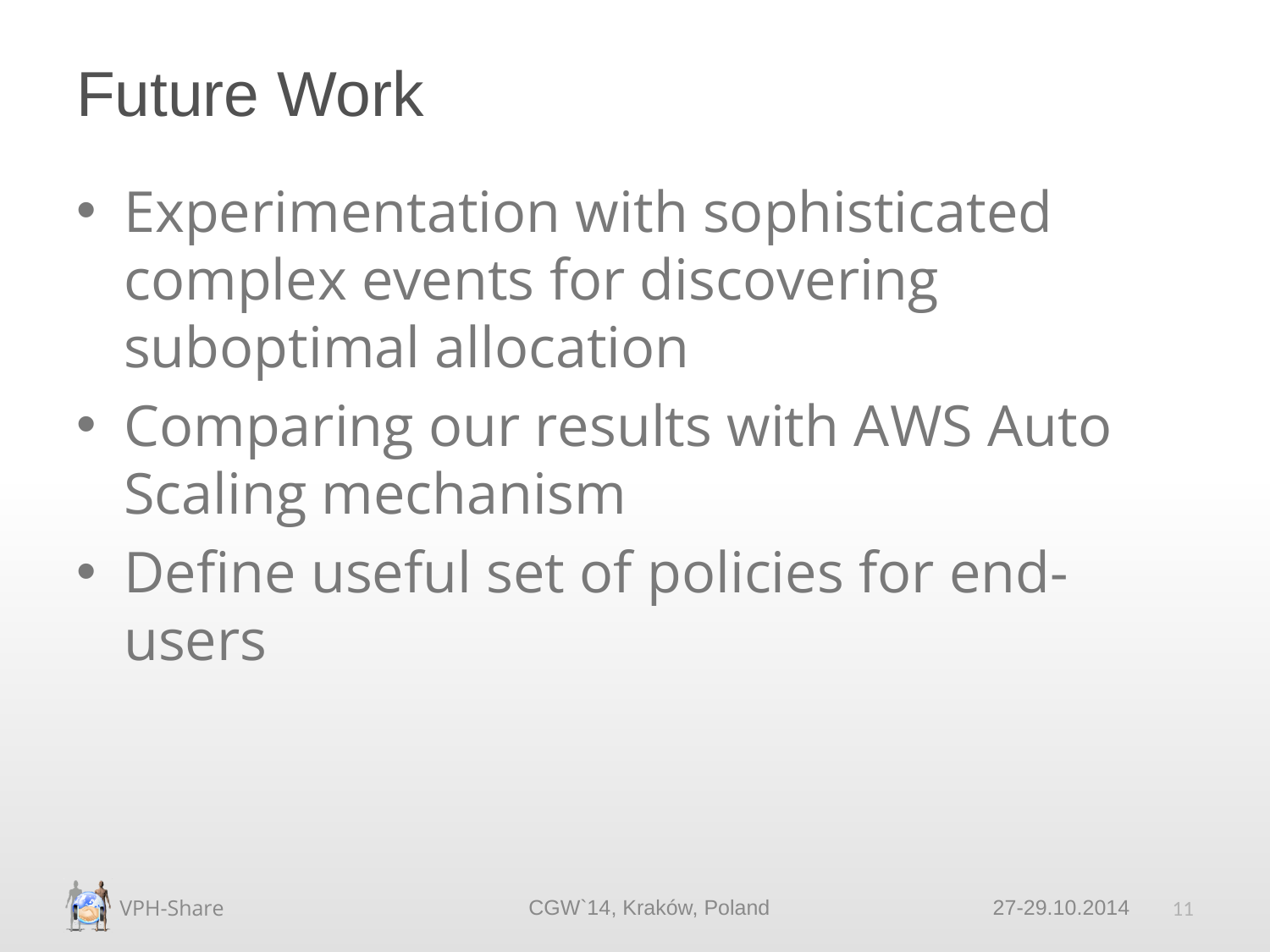

# Future Work
Experimentation with sophisticated complex events for discovering suboptimal allocation
Comparing our results with AWS Auto Scaling mechanism
Define useful set of policies for end-users
11